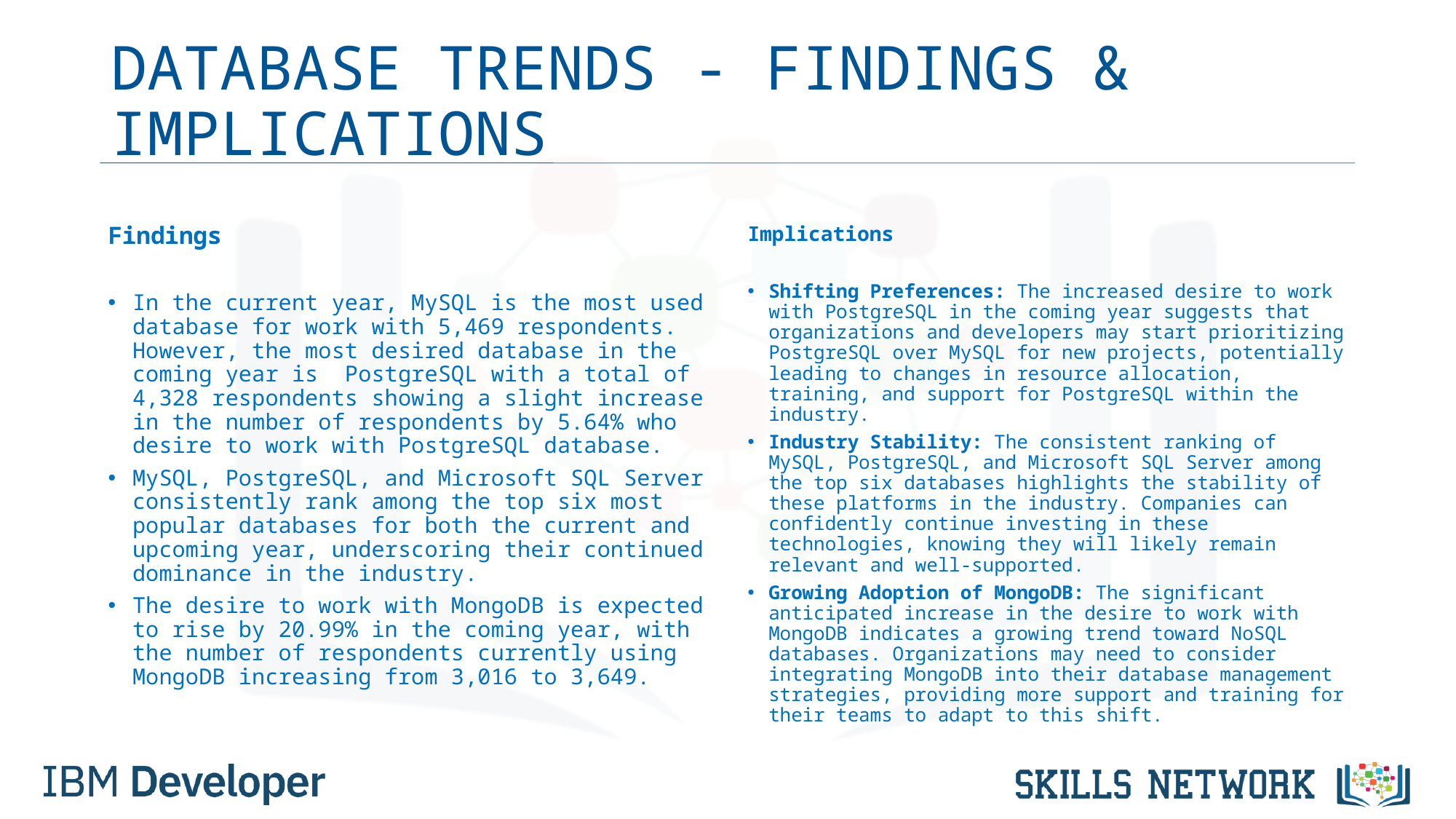

# DATABASE TRENDS - FINDINGS & IMPLICATIONS
Findings

In the current year, MySQL is the most used database for work with 5,469 respondents. However, the most desired database in the coming year is  PostgreSQL with a total of 4,328 respondents showing a slight increase in the number of respondents by 5.64% who desire to work with PostgreSQL database.
MySQL, PostgreSQL, and Microsoft SQL Server consistently rank among the top six most popular databases for both the current and upcoming year, underscoring their continued dominance in the industry.
The desire to work with MongoDB is expected to rise by 20.99% in the coming year, with the number of respondents currently using MongoDB increasing from 3,016 to 3,649.
Implications

Shifting Preferences: The increased desire to work with PostgreSQL in the coming year suggests that organizations and developers may start prioritizing PostgreSQL over MySQL for new projects, potentially leading to changes in resource allocation, training, and support for PostgreSQL within the industry.
Industry Stability: The consistent ranking of MySQL, PostgreSQL, and Microsoft SQL Server among the top six databases highlights the stability of these platforms in the industry. Companies can confidently continue investing in these technologies, knowing they will likely remain relevant and well-supported.
Growing Adoption of MongoDB: The significant anticipated increase in the desire to work with MongoDB indicates a growing trend toward NoSQL databases. Organizations may need to consider integrating MongoDB into their database management strategies, providing more support and training for their teams to adapt to this shift.